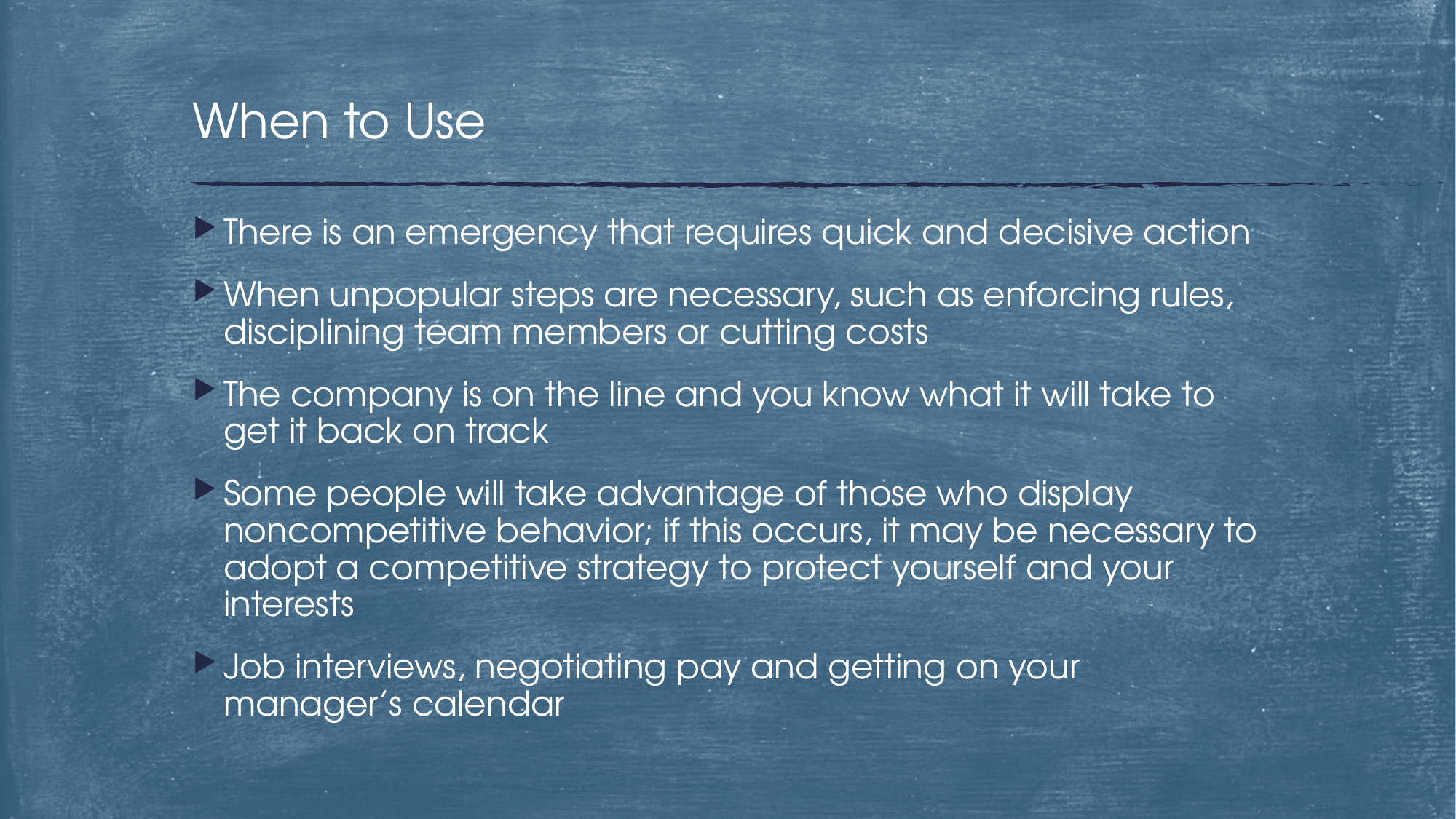

# When to Use
There is an emergency that requires quick and decisive action
When unpopular steps are necessary, such as enforcing rules, disciplining team members or cutting costs
The company is on the line and you know what it will take to get it back on track
Some people will take advantage of those who display noncompetitive behavior; if this occurs, it may be necessary to adopt a competitive strategy to protect yourself and your interests
Job interviews, negotiating pay and getting on your manager’s calendar